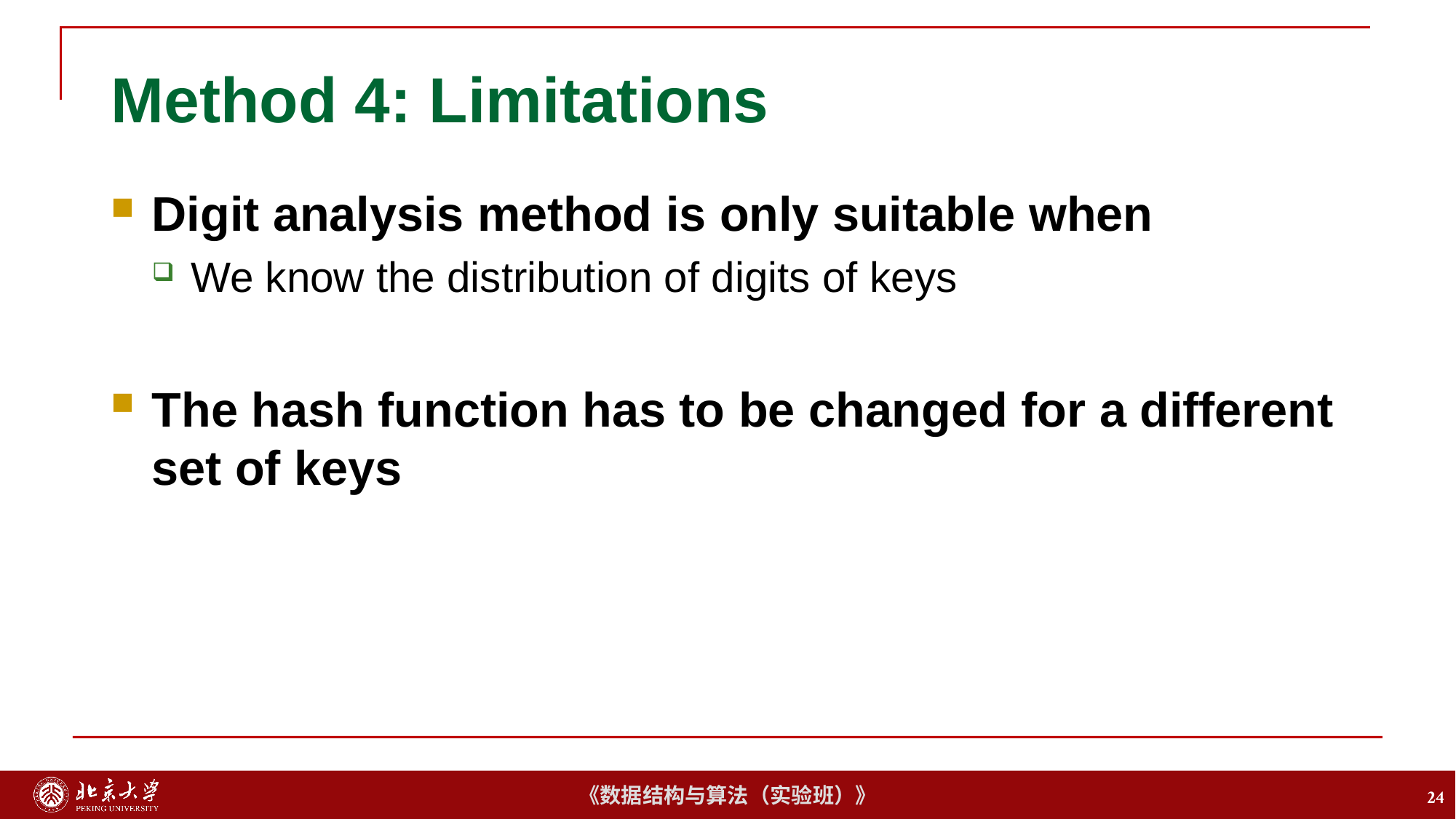

# Method 4: Limitations
Digit analysis method is only suitable when
We know the distribution of digits of keys

The hash function has to be changed for a different set of keys
24